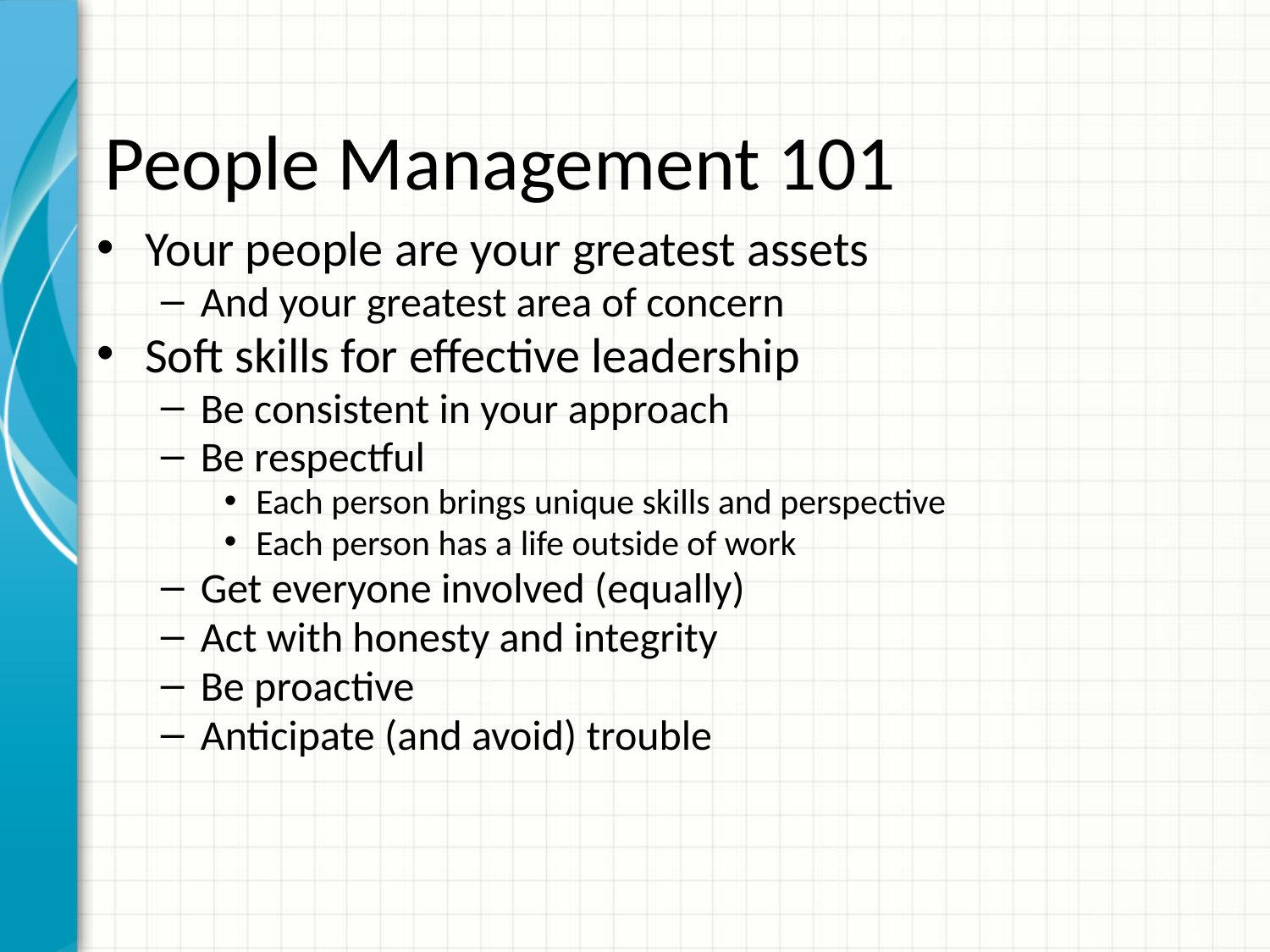

# People Management 101
Your people are your greatest assets
And your greatest area of concern
Soft skills for effective leadership
Be consistent in your approach
Be respectful
Each person brings unique skills and perspective
Each person has a life outside of work
Get everyone involved (equally)
Act with honesty and integrity
Be proactive
Anticipate (and avoid) trouble